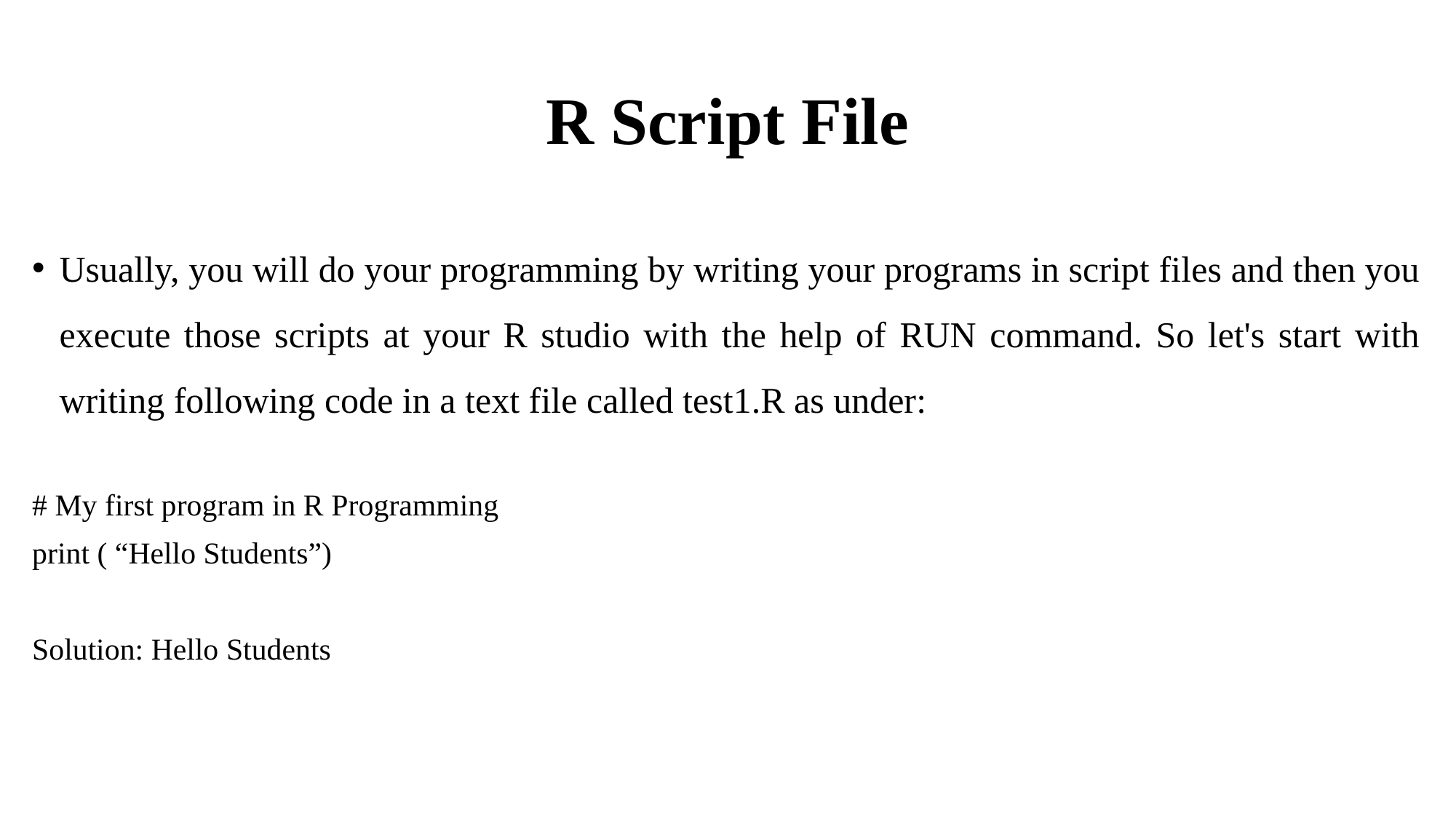

# R Script File
Usually, you will do your programming by writing your programs in script files and then you execute those scripts at your R studio with the help of RUN command. So let's start with writing following code in a text file called test1.R as under:

# My first program in R Programming
print ( “Hello Students”)

Solution: Hello Students